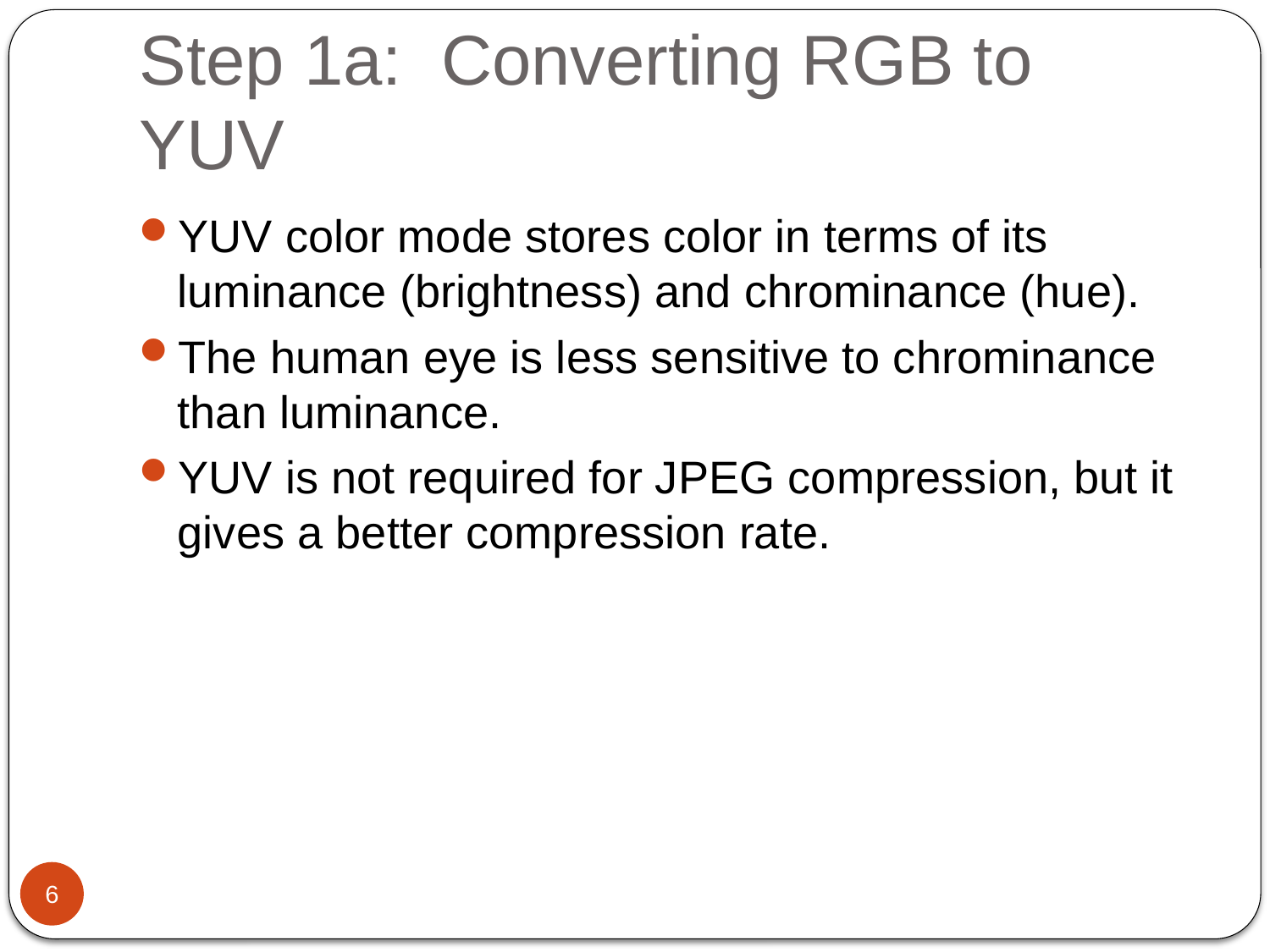

# Step 1a:  Converting RGB to YUV
YUV color mode stores color in terms of its luminance (brightness) and chrominance (hue).
The human eye is less sensitive to chrominance than luminance.
YUV is not required for JPEG compression, but it gives a better compression rate.
6